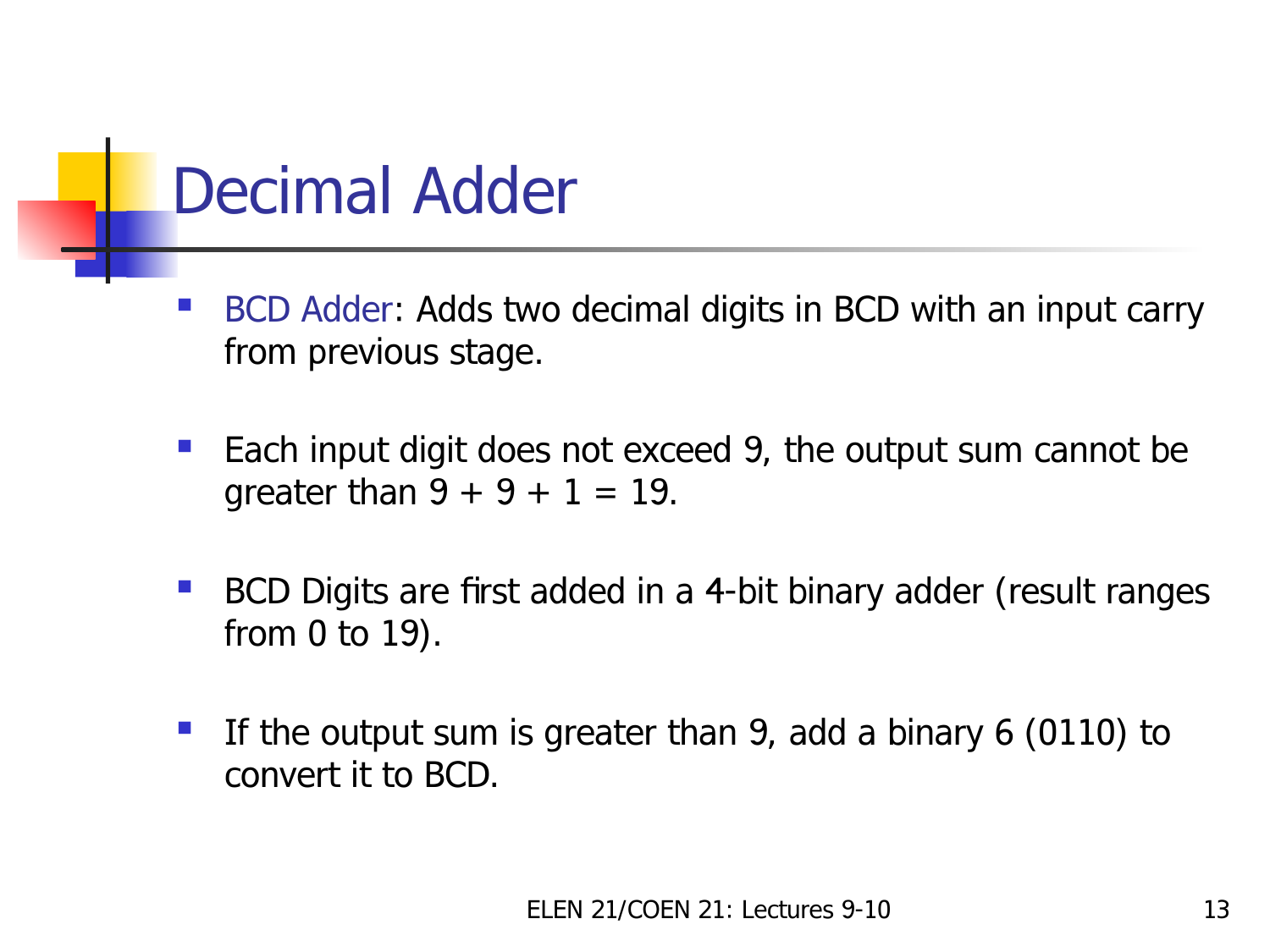

# Decimal Adder
BCD Adder: Adds two decimal digits in BCD with an input carry from previous stage.

Each input digit does not exceed 9, the output sum cannot be greater than 9 + 9 + 1 = 19.

BCD Digits are first added in a 4-bit binary adder (result ranges from 0 to 19).

If the output sum is greater than 9, add a binary 6 (0110) to convert it to BCD.
ELEN 21/COEN 21: Lectures 9-10
13